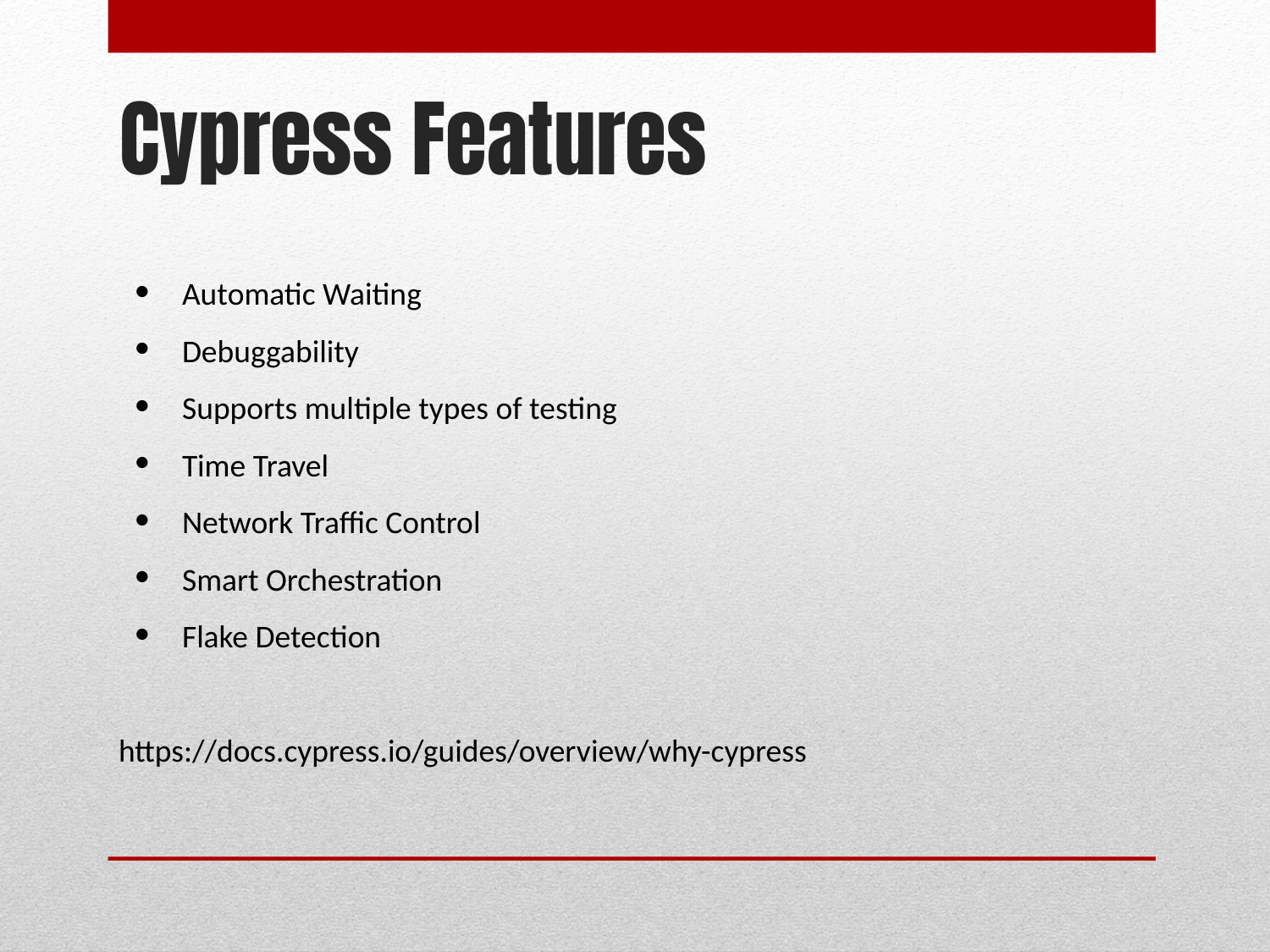

# Cypress Features
Automatic Waiting
Debuggability
Supports multiple types of testing
Time Travel
Network Traffic Control
Smart Orchestration
Flake Detection

https://docs.cypress.io/guides/overview/why-cypress